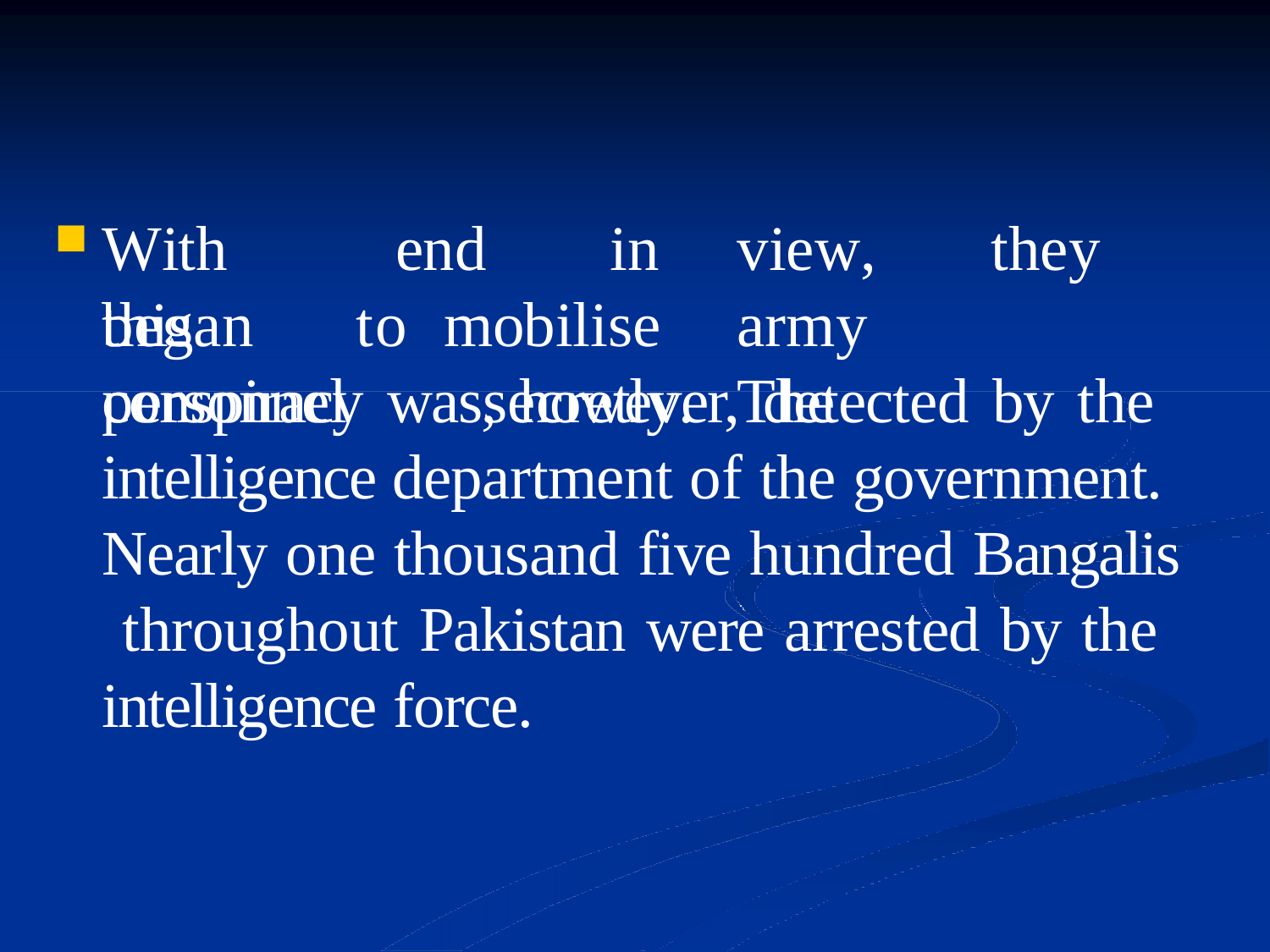

With	this
end	in	view,	they	began	to  mobilise	army		personnel		secretly.	The
conspiracy was, however, detected by the  intelligence department of the government.  Nearly one thousand five hundred Bangalis  throughout Pakistan were arrested by the  intelligence force.